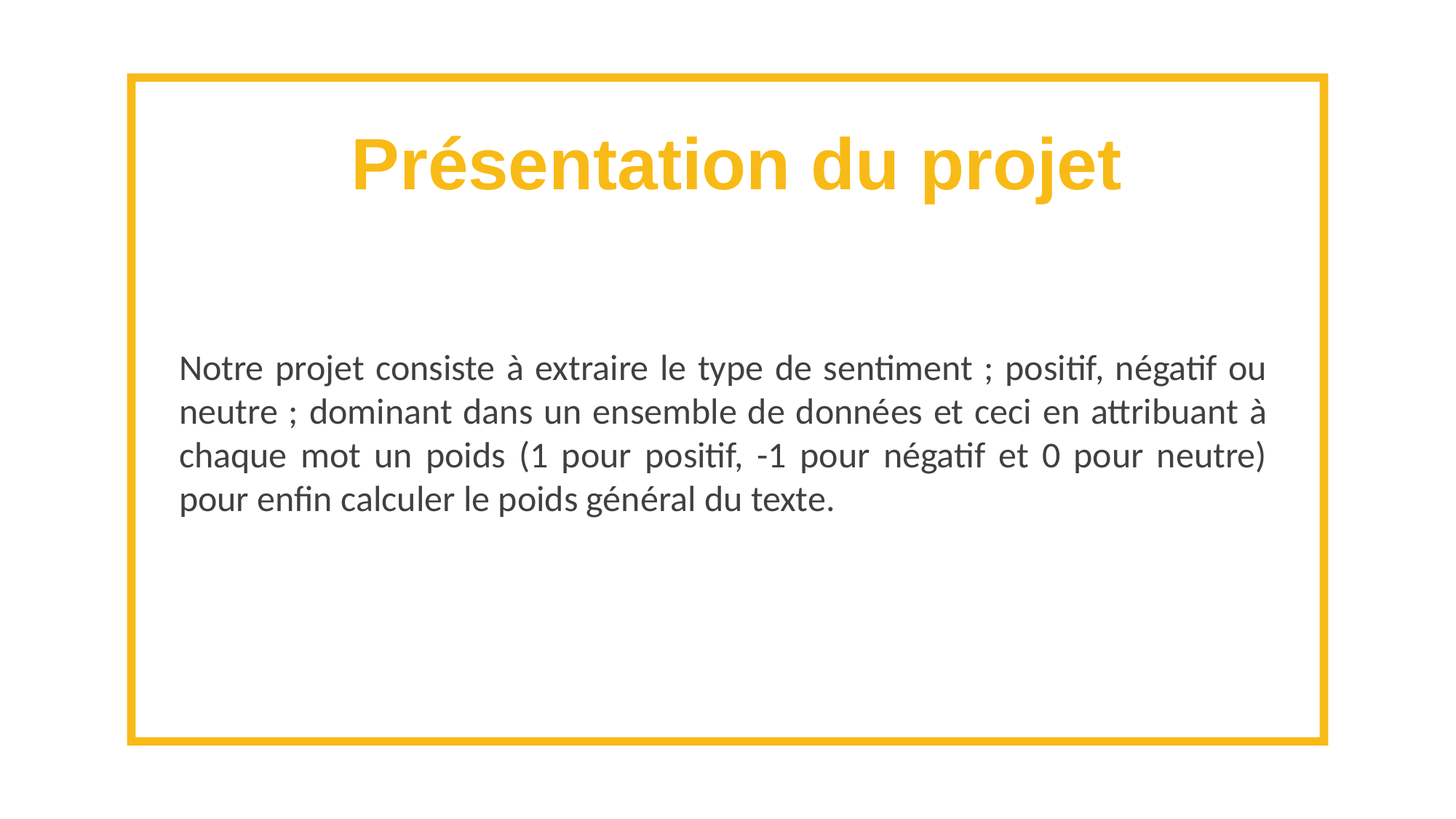

Présentation du projet
Notre projet consiste à extraire le type de sentiment ; positif, négatif ou neutre ; dominant dans un ensemble de données et ceci en attribuant à chaque mot un poids (1 pour positif, -1 pour négatif et 0 pour neutre) pour enfin calculer le poids général du texte.